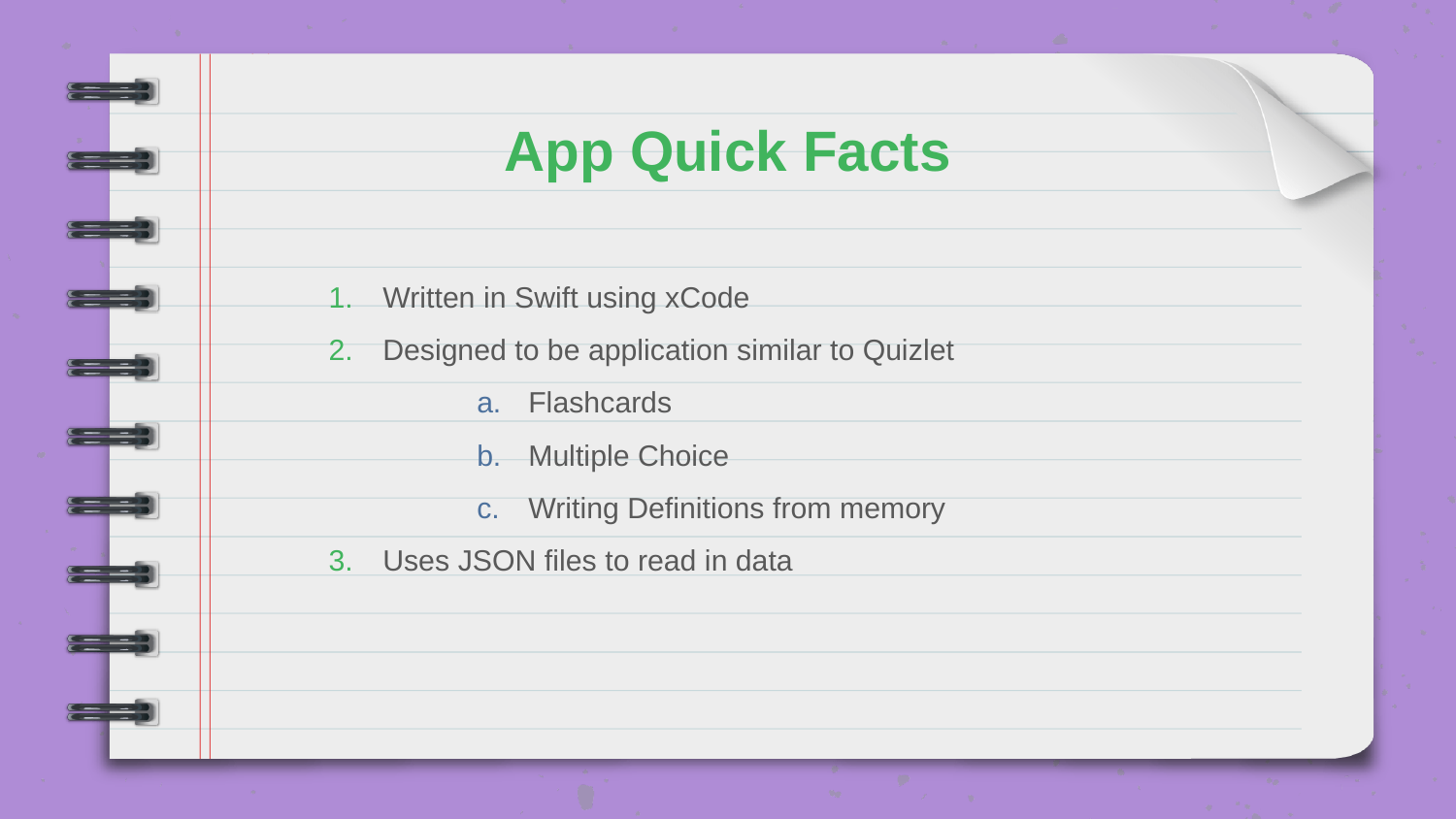

# App Quick Facts

Written in Swift using xCode
Designed to be application similar to Quizlet
Flashcards
Multiple Choice
Writing Definitions from memory
Uses JSON files to read in data